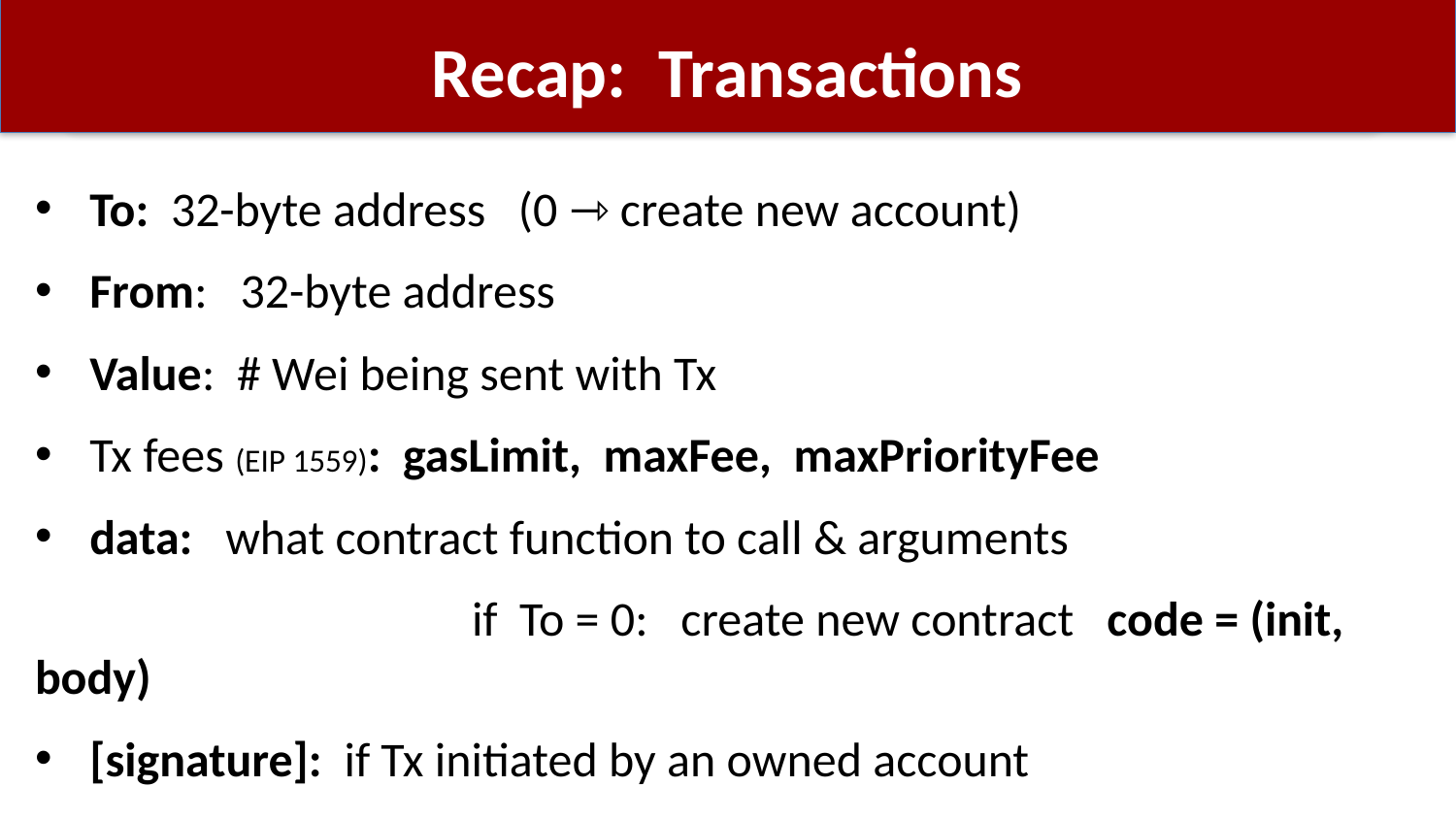

# Recap:  Transactions
To:  32-byte address   (0 ⇾ create new account)
From:   32-byte address
Value:  # Wei being sent with Tx
Tx fees (EIP 1559):  gasLimit,  maxFee,  maxPriorityFee
data:   what contract function to call & arguments
			if  To = 0:   create new contract   code = (init, body)
[signature]:  if Tx initiated by an owned account